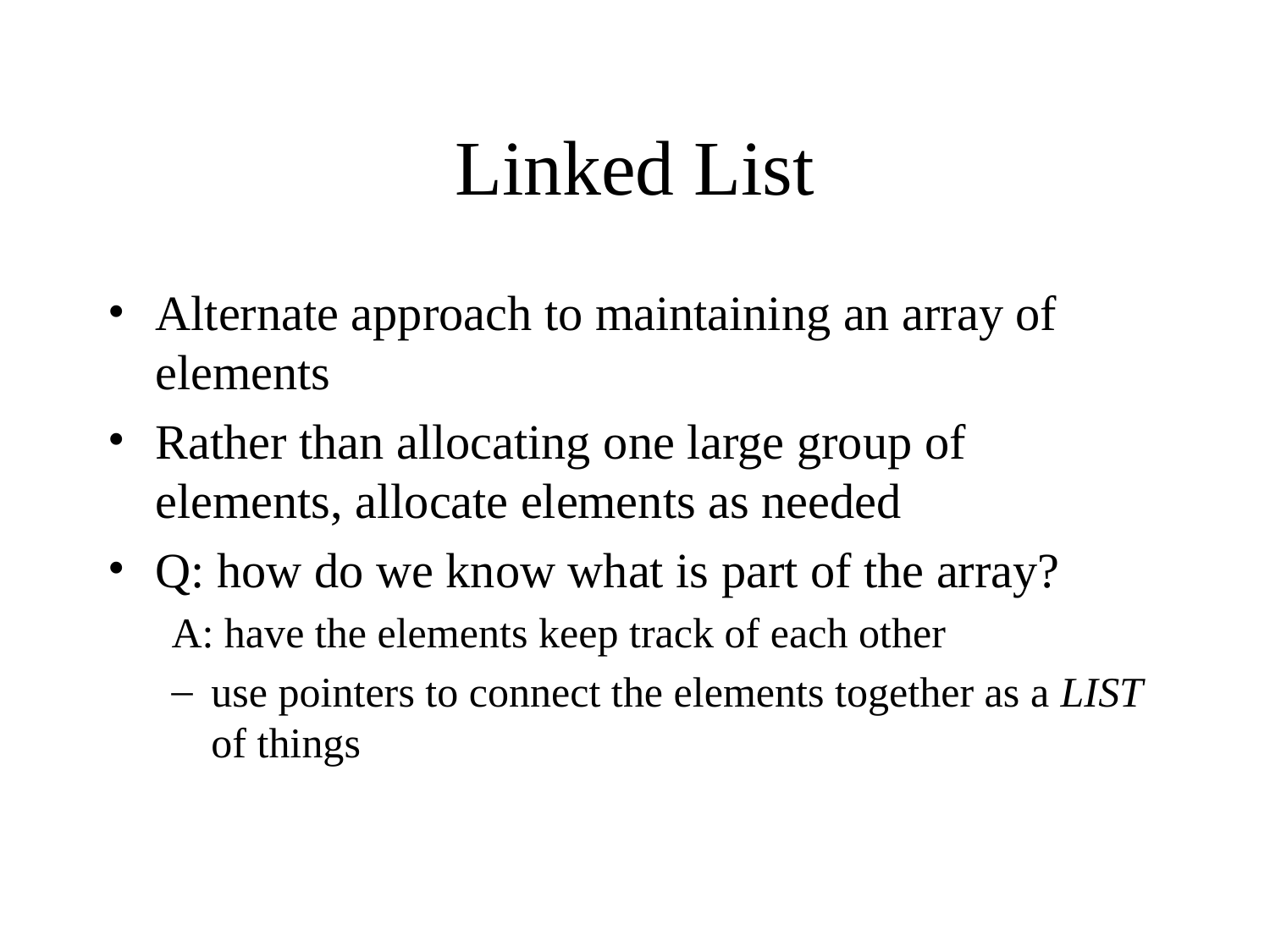

# Linked List
Alternate approach to maintaining an array of elements
Rather than allocating one large group of elements, allocate elements as needed
Q: how do we know what is part of the array?
A: have the elements keep track of each other
use pointers to connect the elements together as a LIST of things